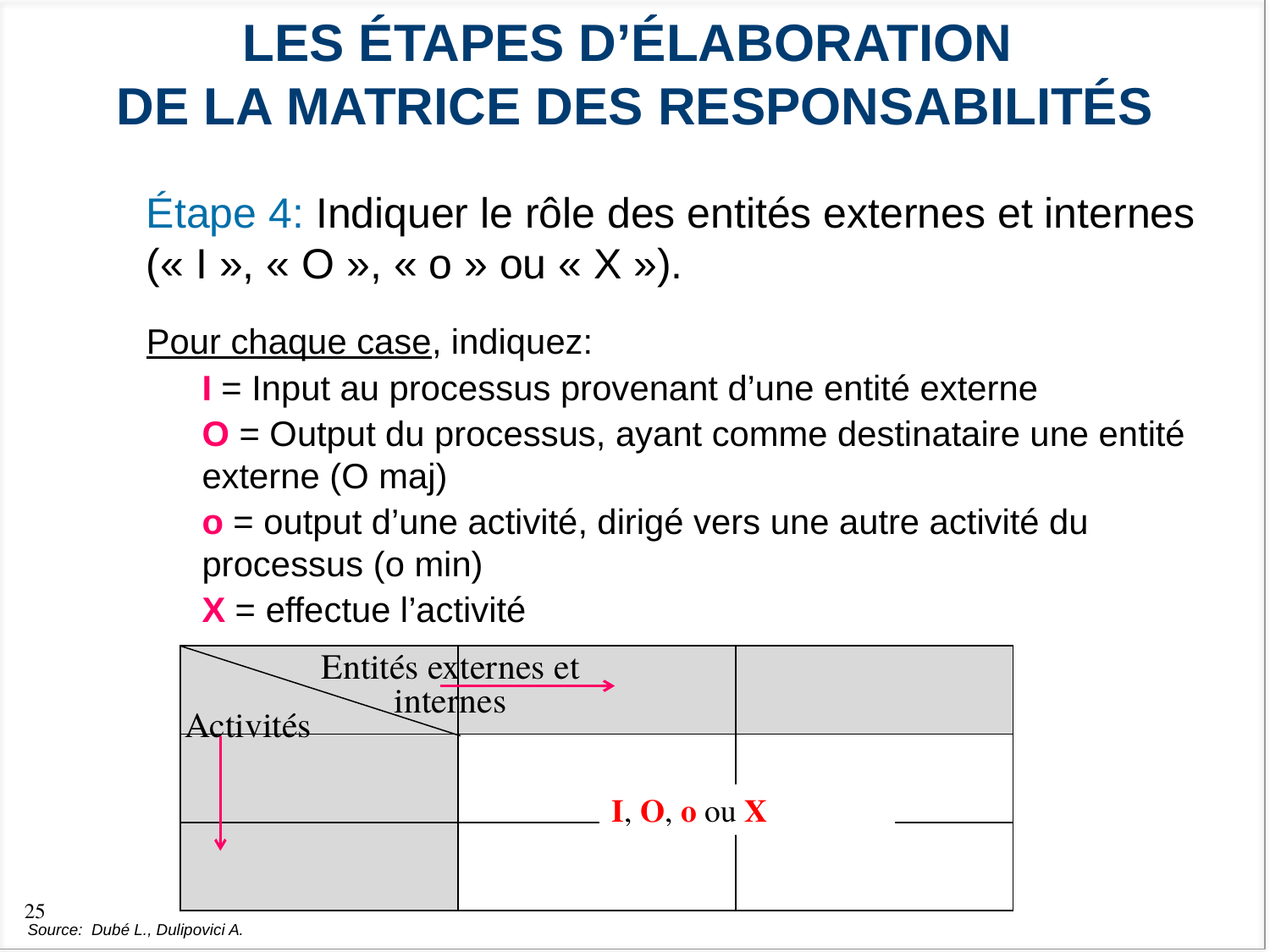

# LES Étapes D’élaboration de la matrice des responsabilités
Étape 4: Indiquer le rôle des entités externes et internes  (« I », « O », « o » ou « X »).
Pour chaque case, indiquez:
I = Input au processus provenant d’une entité externe
O = Output du processus, ayant comme destinataire une entité externe (O maj)
o = output d’une activité, dirigé vers une autre activité du processus (o min)
X = effectue l’activité

Entités externes et internes
|  |  |  |
| --- | --- | --- |
|  |  |  |
|  |  |  |
Activités
I, O, o ou X
Source:  Dubé L., Dulipovici A.